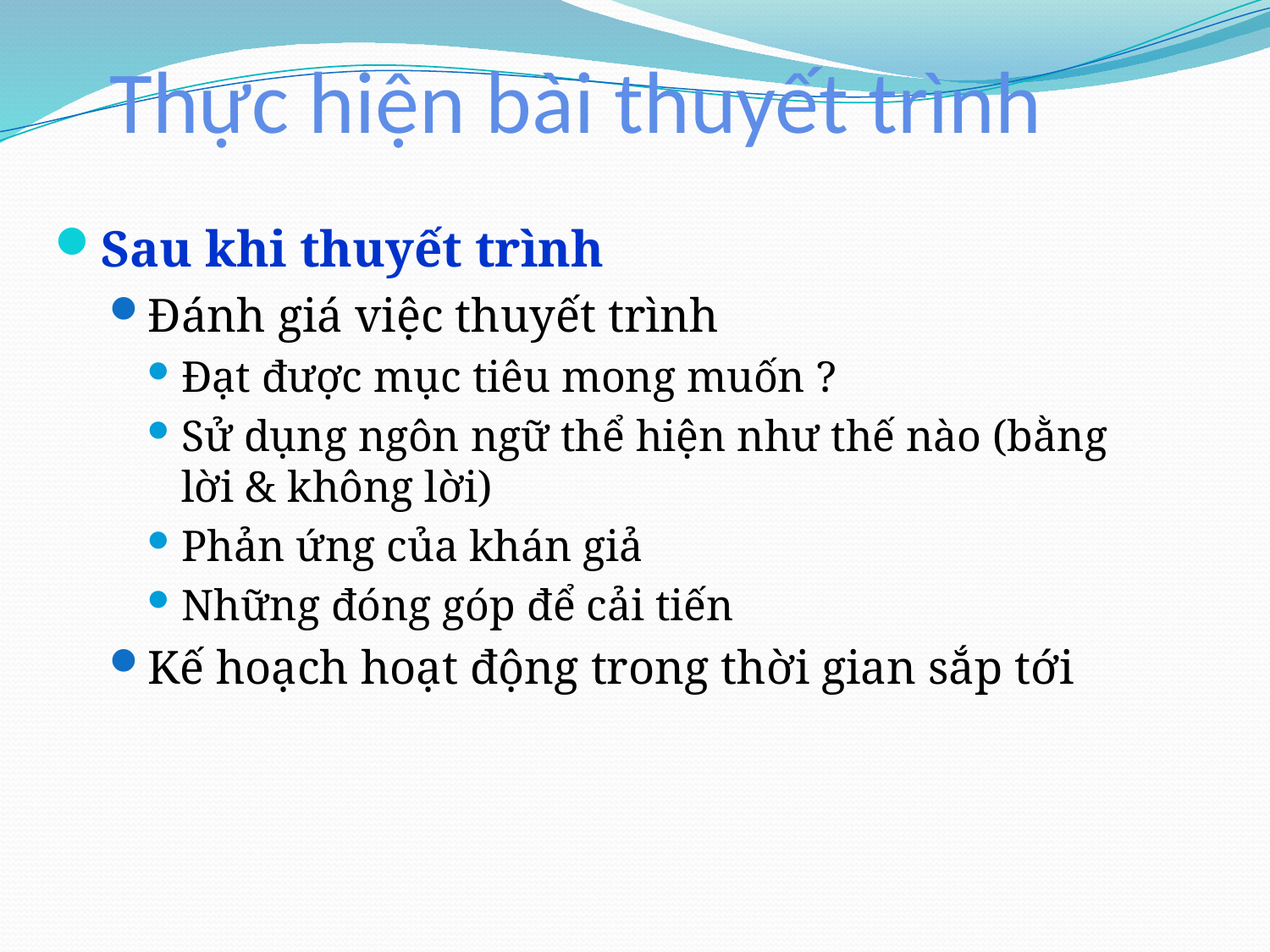

# Thực hiện bài thuyết trình
Sau khi thuyết trình
Đánh giá việc thuyết trình
Đạt được mục tiêu mong muốn ?
Sử dụng ngôn ngữ thể hiện như thế nào (bằng lời & không lời)
Phản ứng của khán giả
Những đóng góp để cải tiến
Kế hoạch hoạt động trong thời gian sắp tới